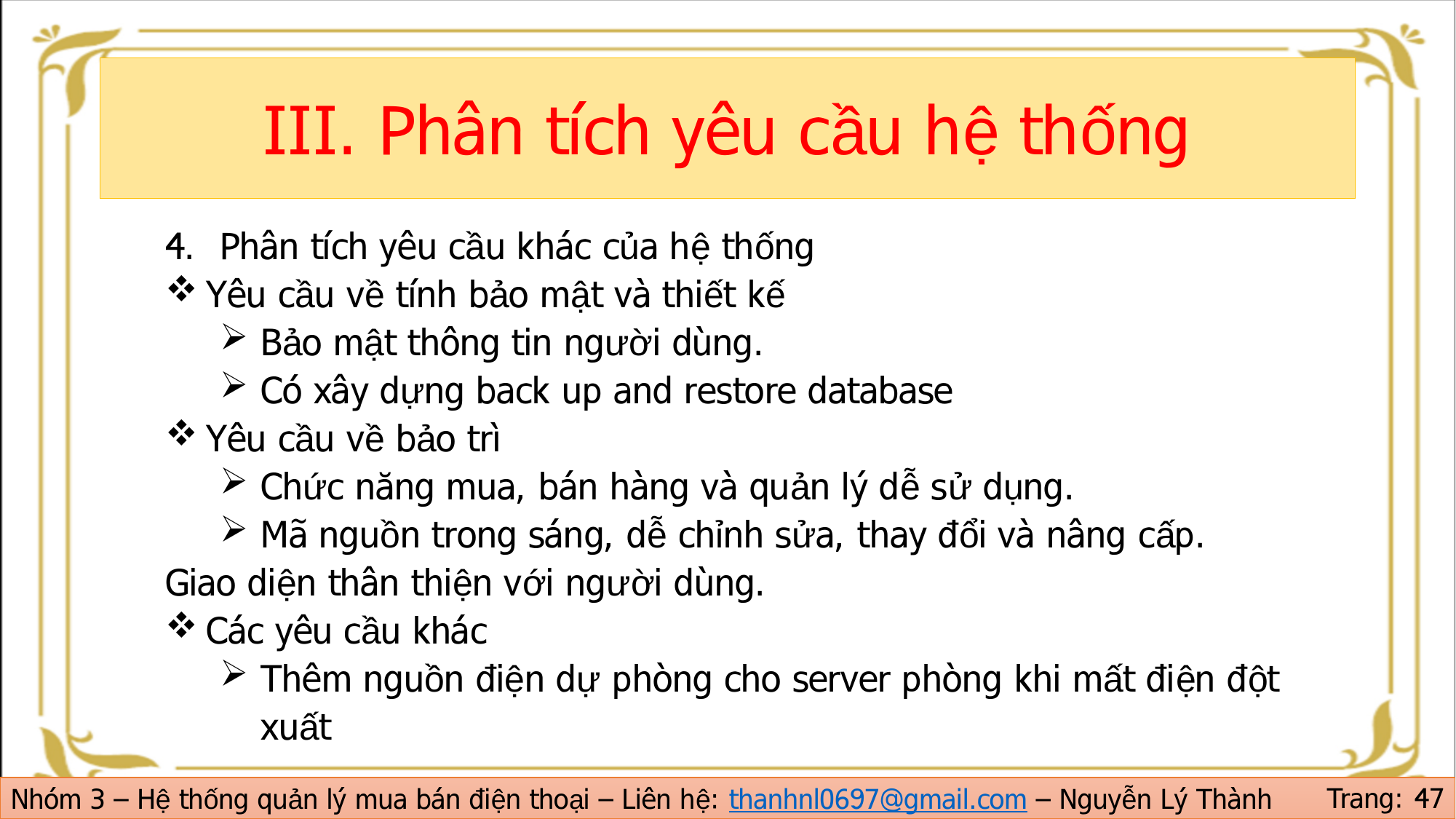

#
III. Phân tích yêu cầu hệ thống
Phân tích yêu cầu khác của hệ thống
Yêu cầu về tính bảo mật và thiết kế
Bảo mật thông tin người dùng.
Có xây dựng back up and restore database
Yêu cầu về bảo trì
Chức năng mua, bán hàng và quản lý dễ sử dụng.
Mã nguồn trong sáng, dễ chỉnh sửa, thay đổi và nâng cấp.
Giao diện thân thiện với người dùng.
Các yêu cầu khác
Thêm nguồn điện dự phòng cho server phòng khi mất điện đột xuất
47